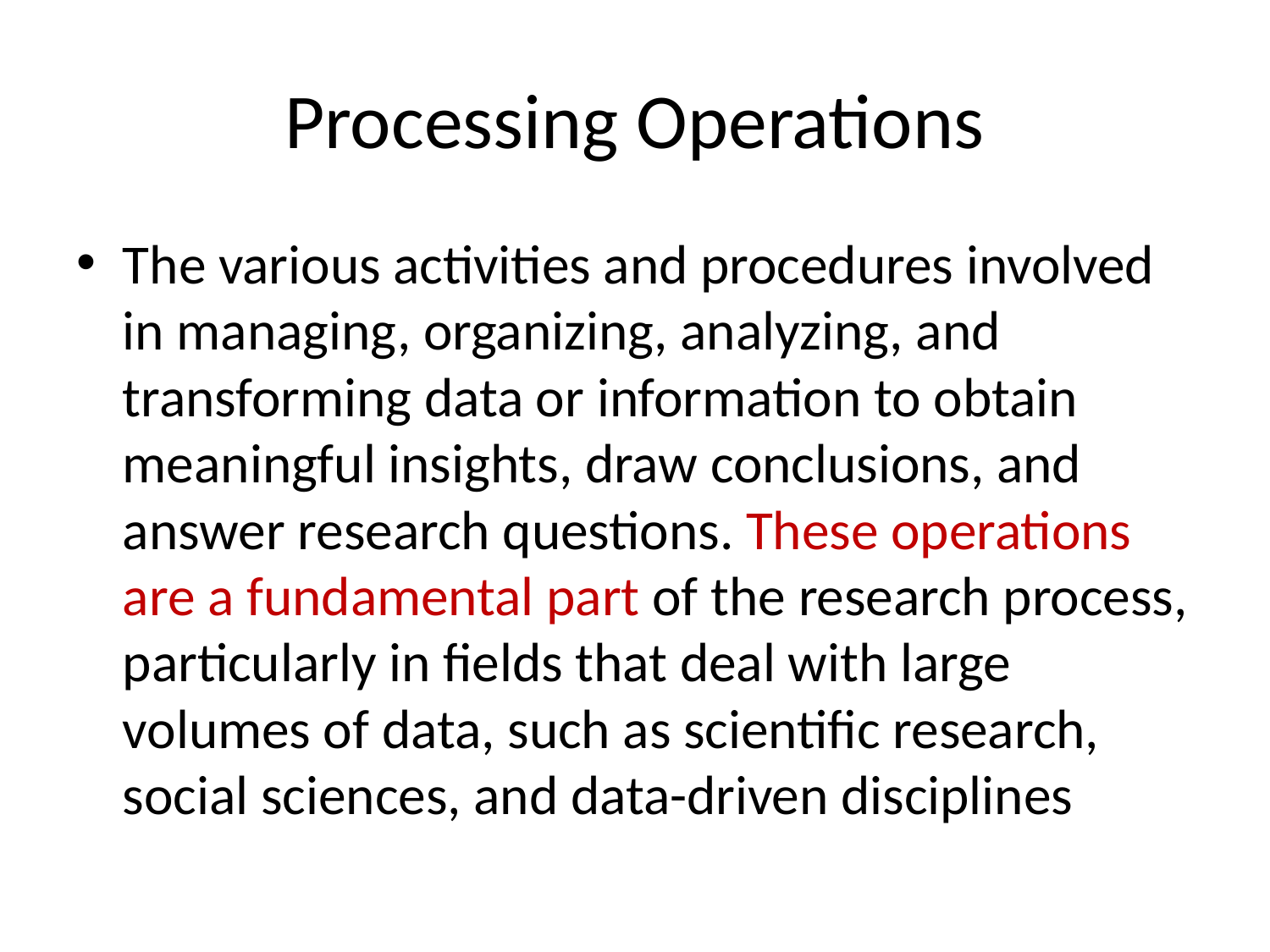

# Processing Operations
The various activities and procedures involved in managing, organizing, analyzing, and transforming data or information to obtain meaningful insights, draw conclusions, and answer research questions. These operations are a fundamental part of the research process, particularly in fields that deal with large volumes of data, such as scientific research, social sciences, and data-driven disciplines